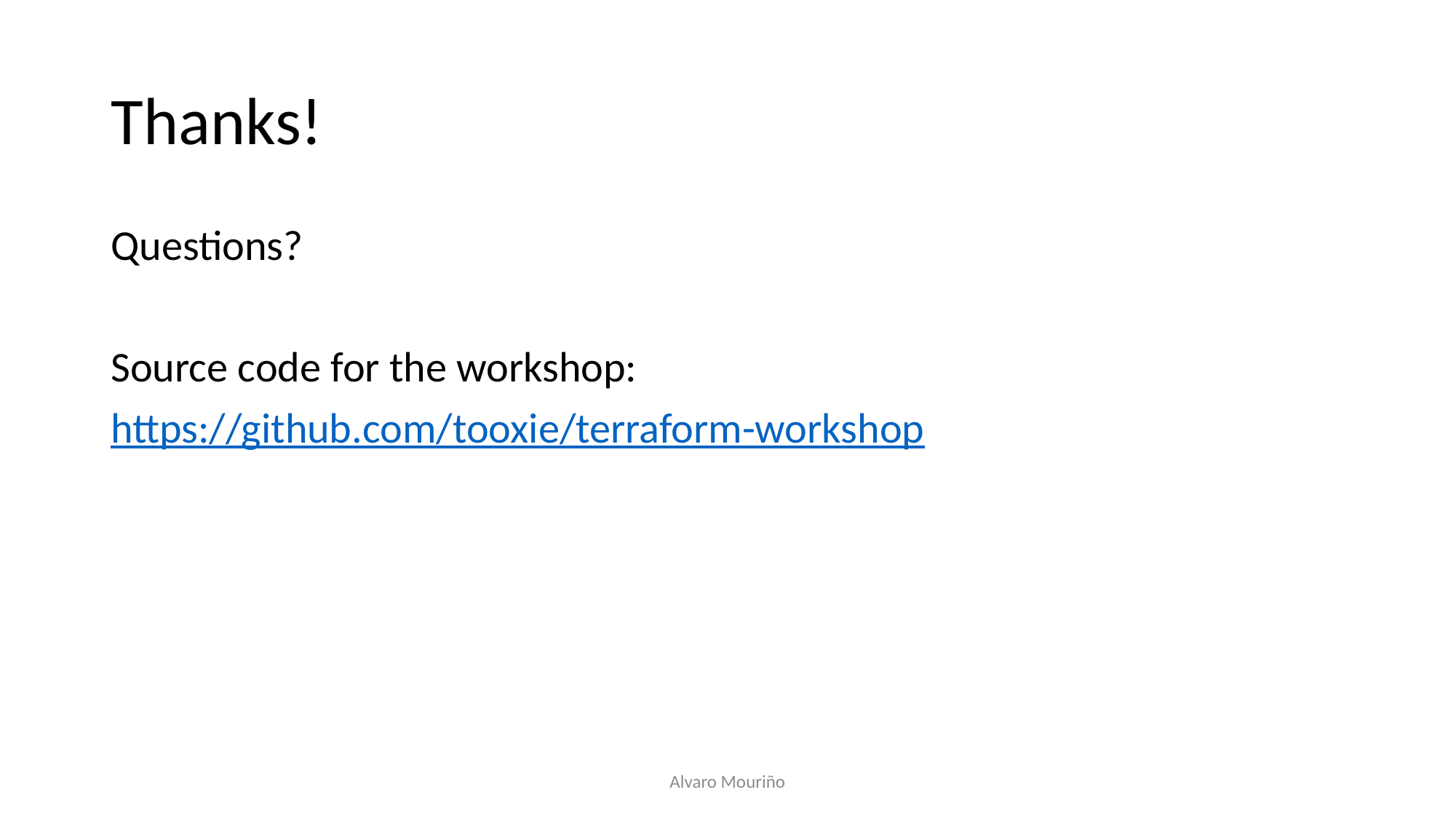

# Thanks!
Questions?

Source code for the workshop:
https://github.com/tooxie/terraform-workshop
Alvaro Mouriño